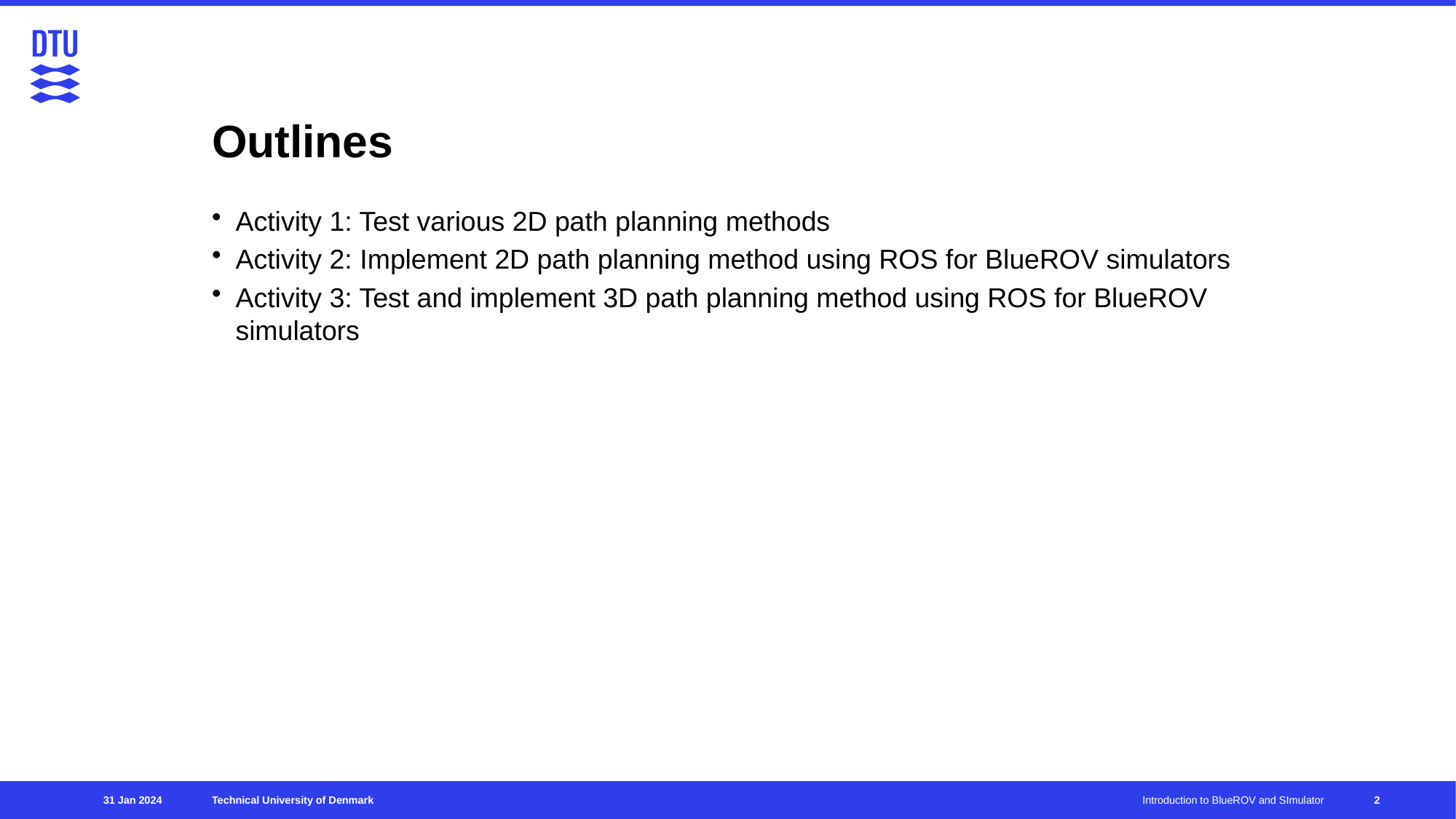

# Outlines
Activity 1: Test various 2D path planning methods
Activity 2: Implement 2D path planning method using ROS for BlueROV simulators
Activity 3: Test and implement 3D path planning method using ROS for BlueROV simulators

31 Jan 2024
Introduction to BlueROV and SImulator
2